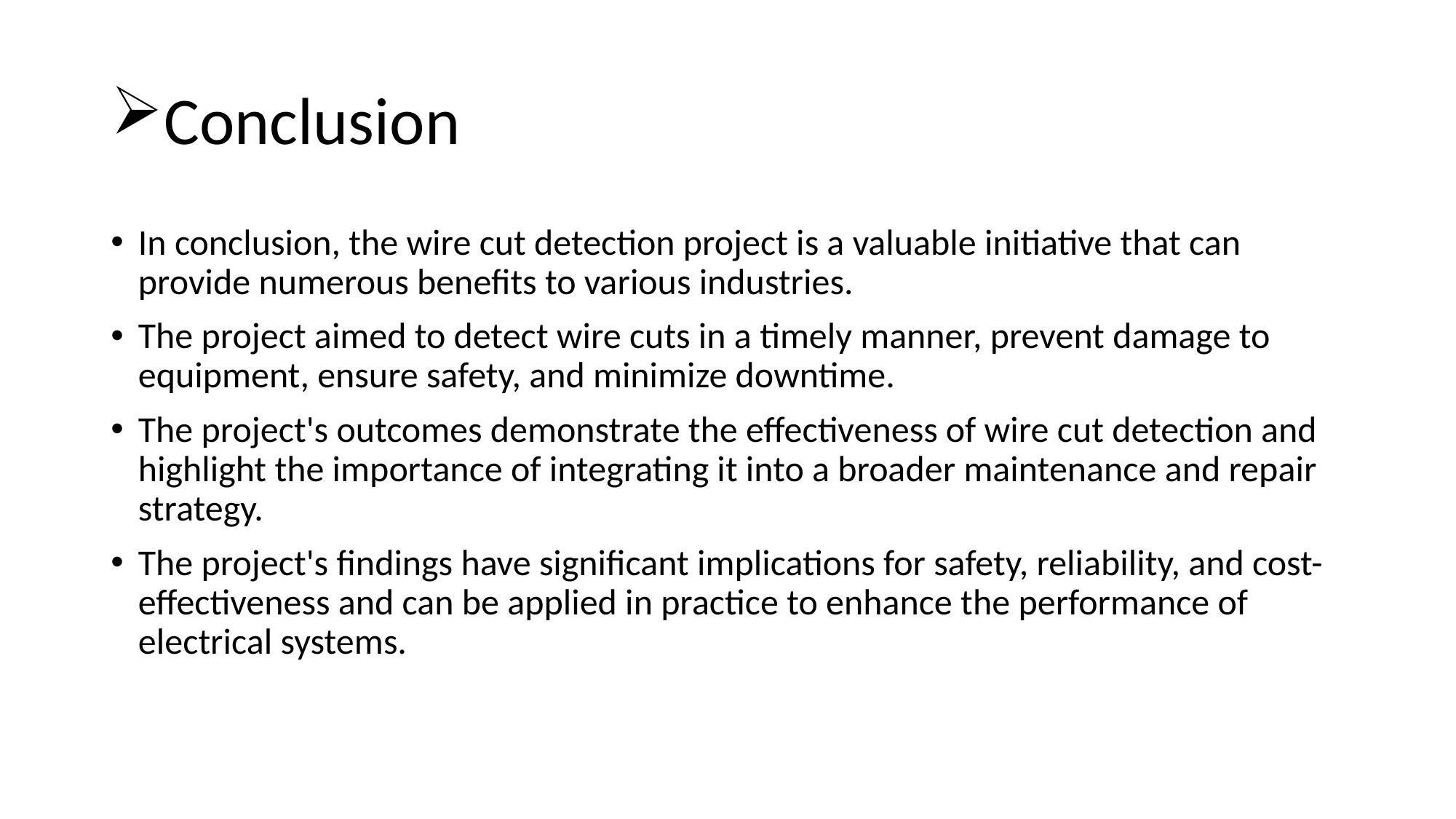

# Conclusion
In conclusion, the wire cut detection project is a valuable initiative that can provide numerous benefits to various industries.
The project aimed to detect wire cuts in a timely manner, prevent damage to equipment, ensure safety, and minimize downtime.
The project's outcomes demonstrate the effectiveness of wire cut detection and highlight the importance of integrating it into a broader maintenance and repair strategy.
The project's findings have significant implications for safety, reliability, and cost-effectiveness and can be applied in practice to enhance the performance of electrical systems.